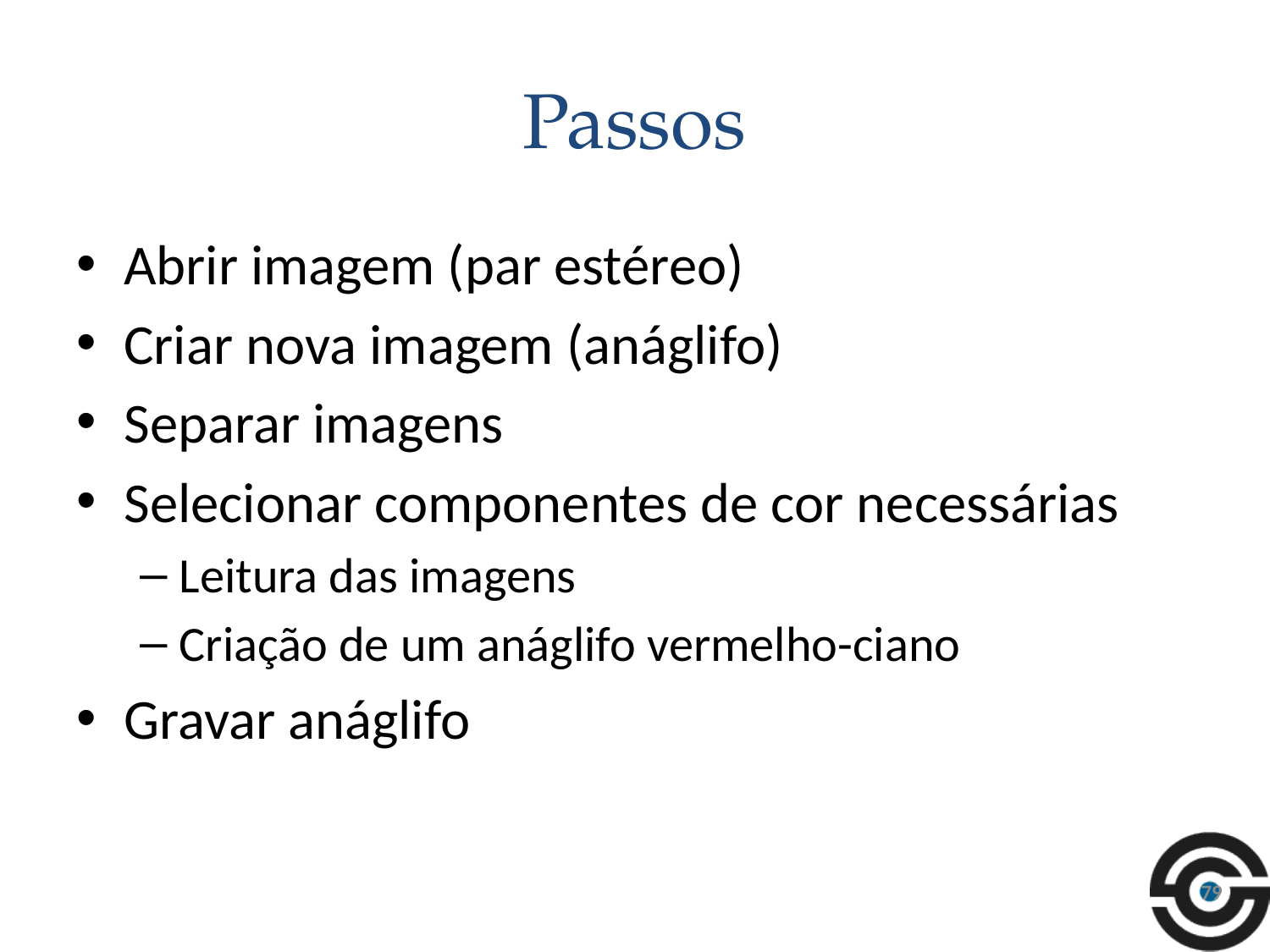

# Passos
Abrir imagem (par estéreo)
Criar nova imagem (anáglifo)
Separar imagens
Selecionar componentes de cor necessárias
Leitura das imagens
Criação de um anáglifo vermelho-ciano
Gravar anáglifo
79